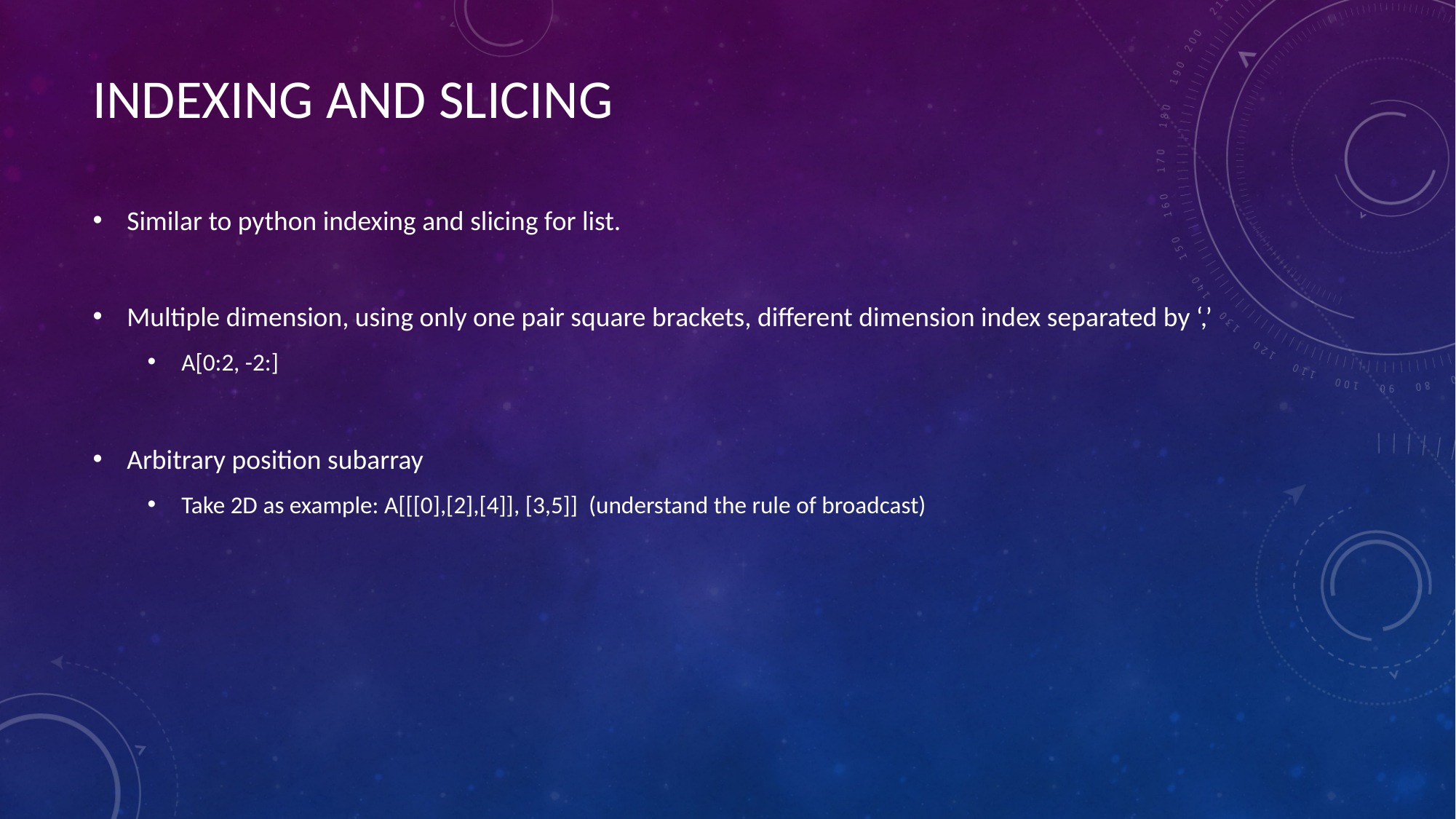

# Indexing and slicing
Similar to python indexing and slicing for list.

Multiple dimension, using only one pair square brackets, different dimension index separated by ‘,’
A[0:2, -2:]

Arbitrary position subarray
Take 2D as example: A[[[0],[2],[4]], [3,5]]  (understand the rule of broadcast)